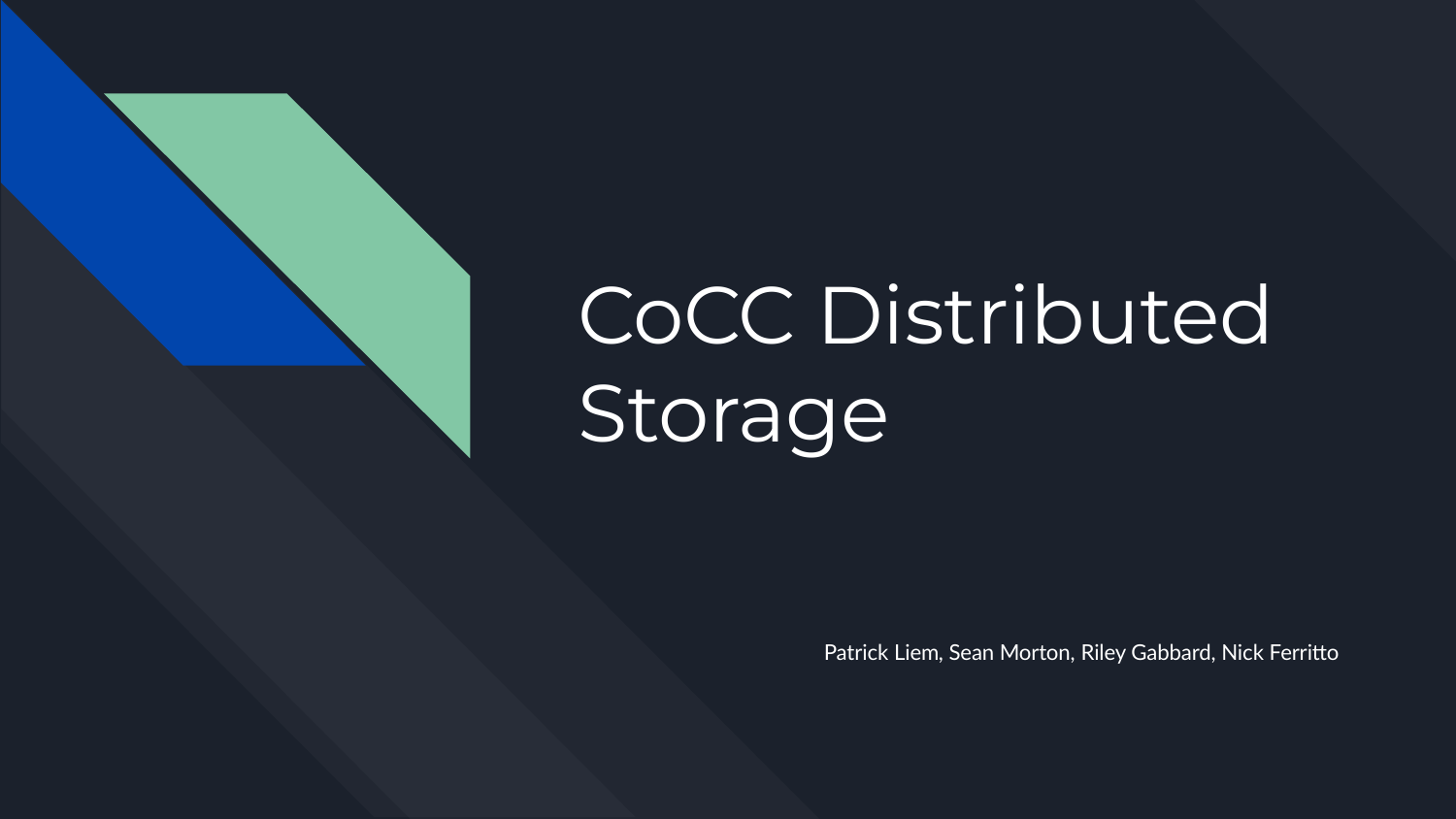

# CoCC Distributed Storage
Patrick Liem, Sean Morton, Riley Gabbard, Nick Ferritto